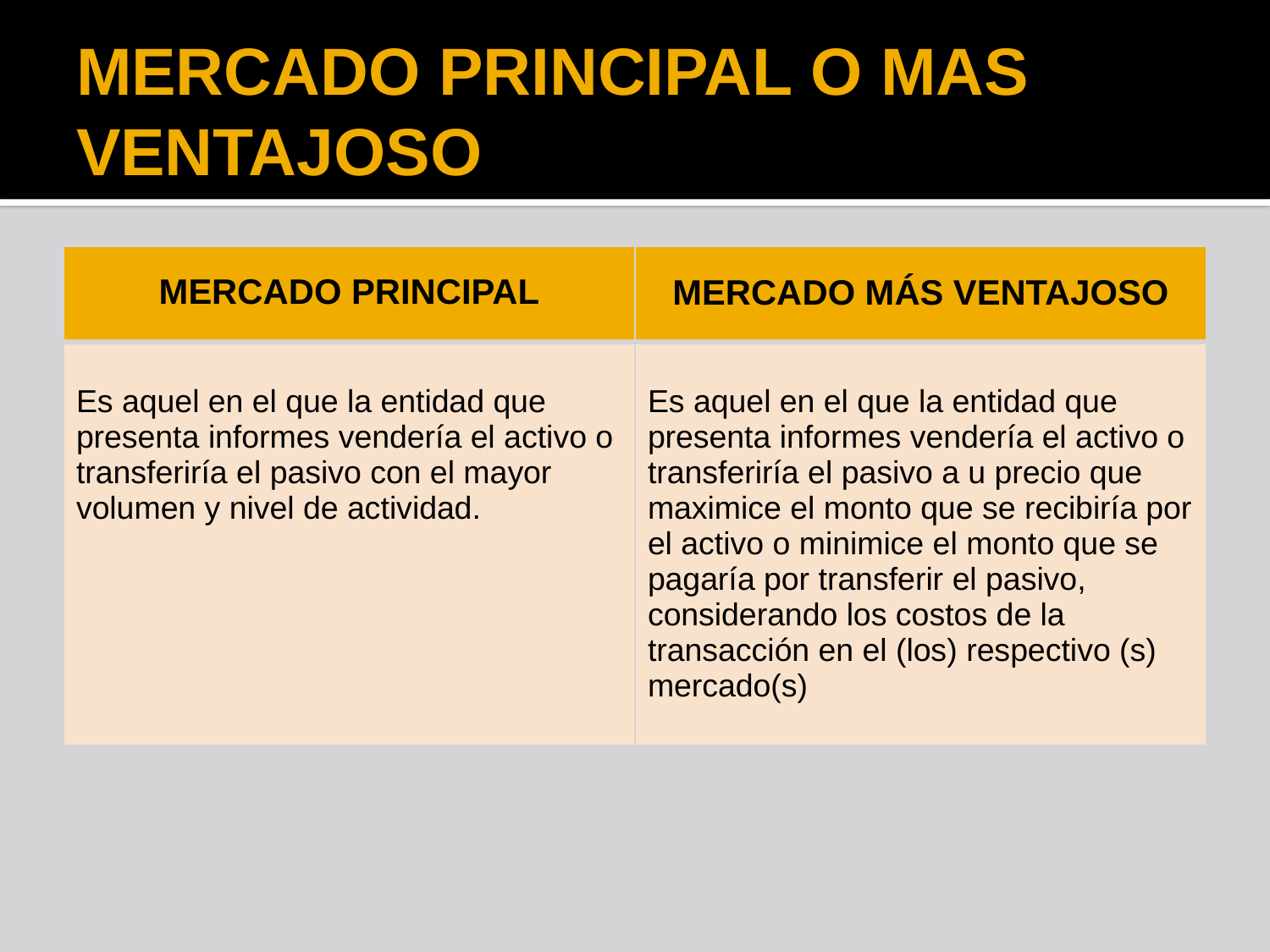

# MERCADO PRINCIPAL O MAS VENTAJOSO
| MERCADO PRINCIPAL | MERCADO MÁS VENTAJOSO |
| --- | --- |
| Es aquel en el que la entidad que presenta informes vendería el activo o transferiría el pasivo con el mayor volumen y nivel de actividad. | Es aquel en el que la entidad que presenta informes vendería el activo o transferiría el pasivo a u precio que maximice el monto que se recibiría por el activo o minimice el monto que se pagaría por transferir el pasivo, considerando los costos de la transacción en el (los) respectivo (s) mercado(s) |